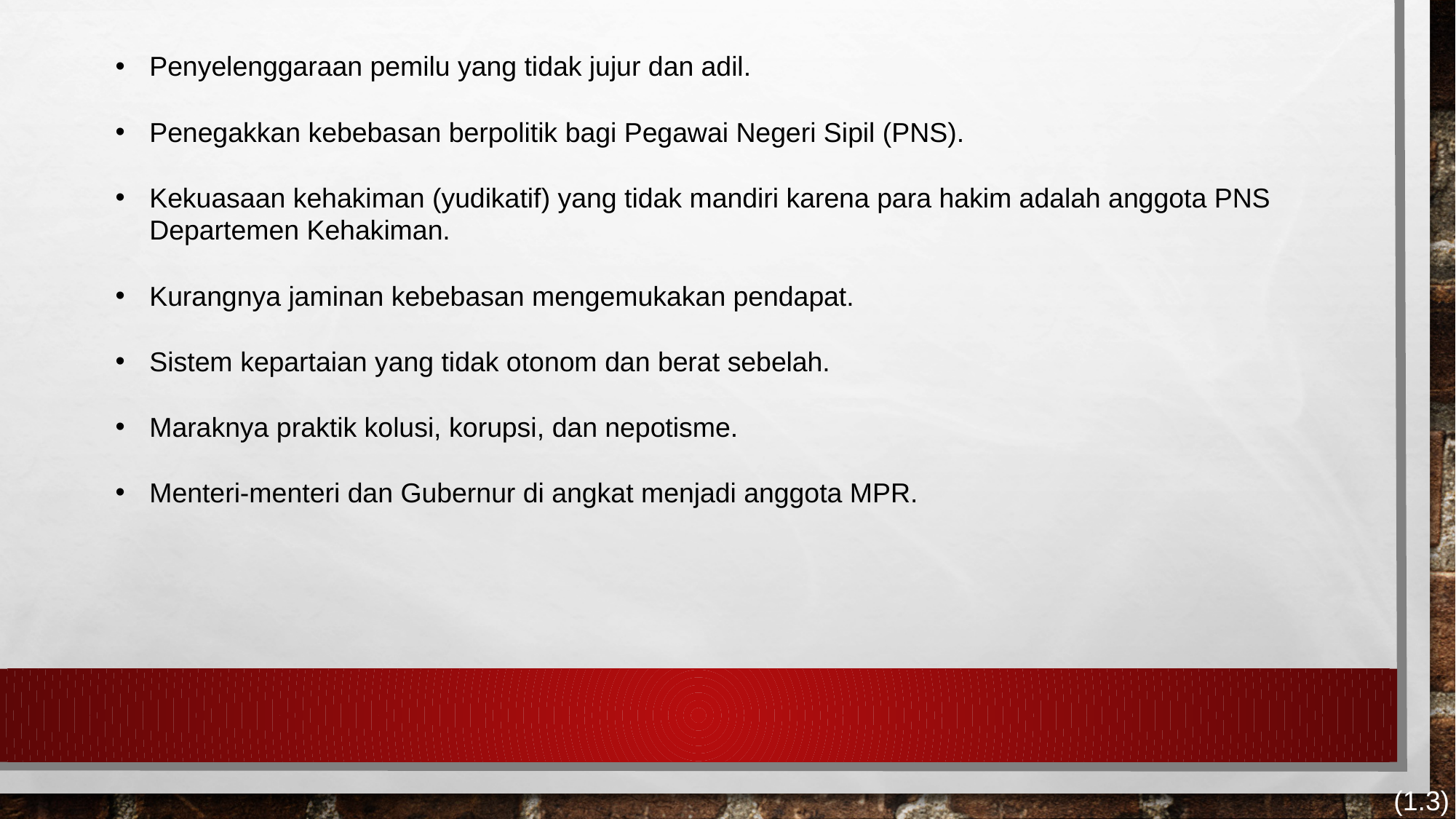

Penyelenggaraan pemilu yang tidak jujur dan adil.

Penegakkan kebebasan berpolitik bagi Pegawai Negeri Sipil (PNS).

Kekuasaan kehakiman (yudikatif) yang tidak mandiri karena para hakim adalah anggota PNS Departemen Kehakiman.

Kurangnya jaminan kebebasan mengemukakan pendapat.

Sistem kepartaian yang tidak otonom dan berat sebelah.

Maraknya praktik kolusi, korupsi, dan nepotisme.

Menteri-menteri dan Gubernur di angkat menjadi anggota MPR.
(1.3)